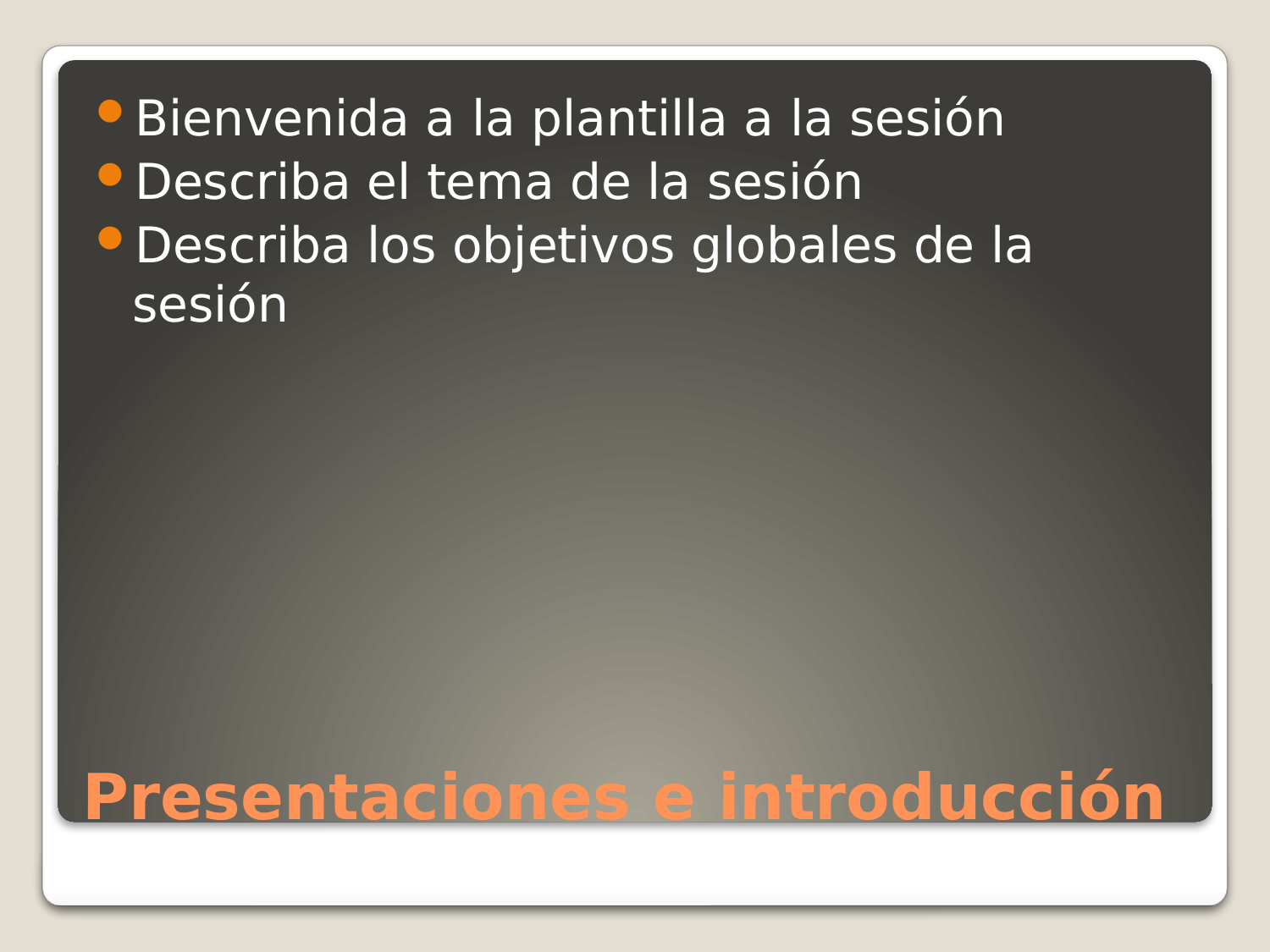

Bienvenida a la plantilla a la sesión
Describa el tema de la sesión
Describa los objetivos globales de la sesión
# Presentaciones e introducción